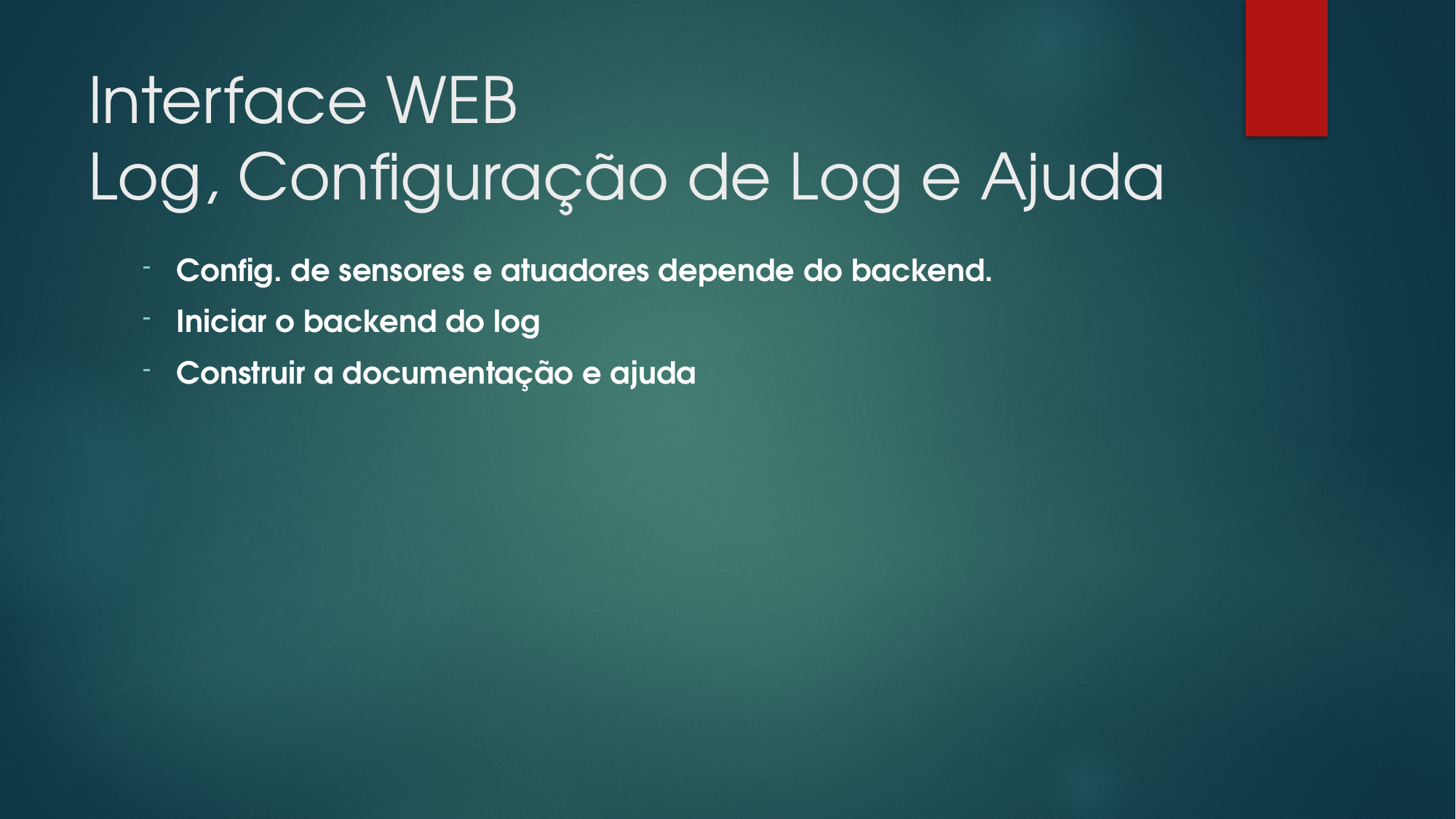

# Interface WEB Log, Configuração de Log e Ajuda
Config. de sensores e atuadores depende do backend.
Iniciar o backend do log
Construir a documentação e ajuda